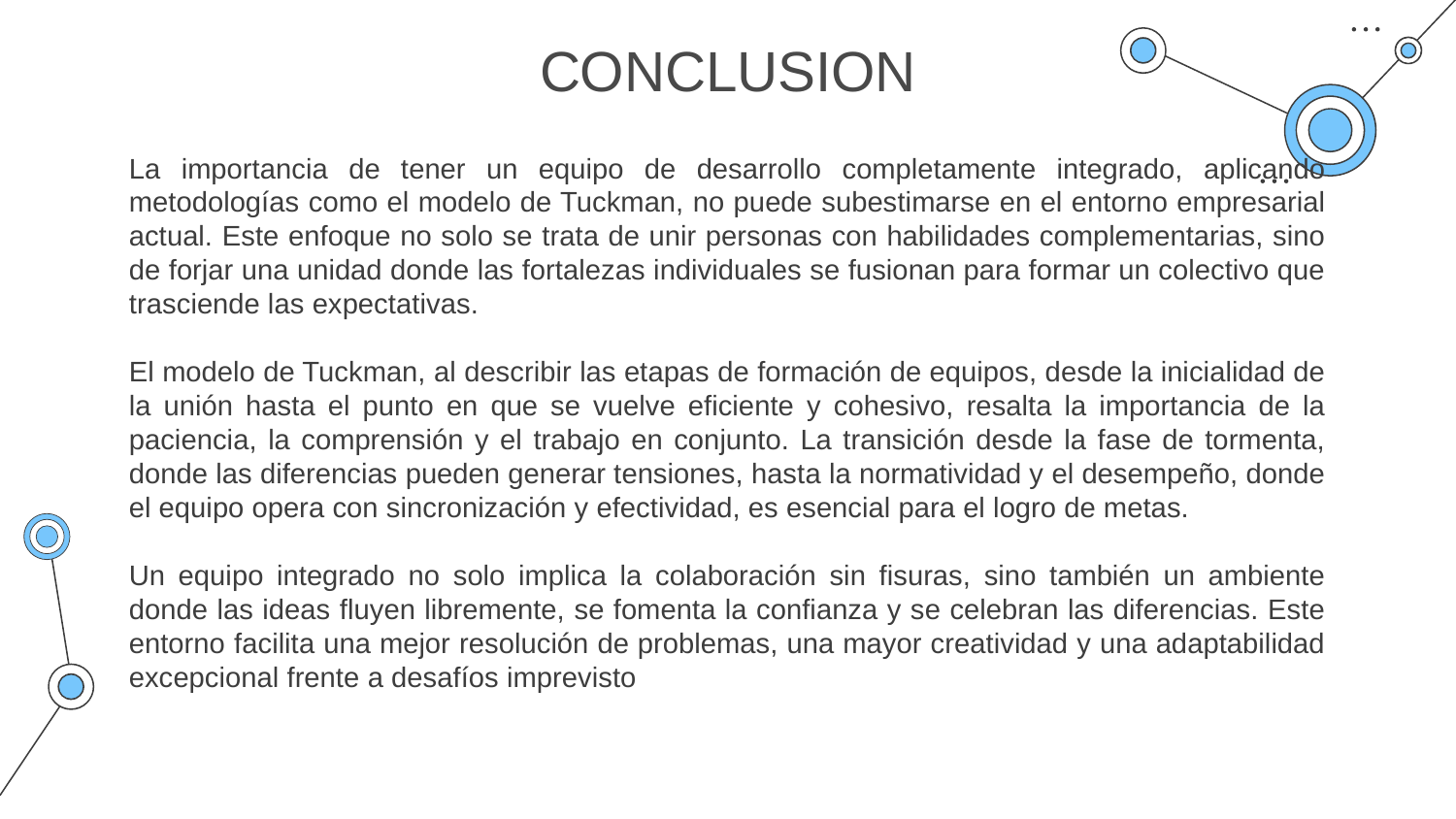

# CONCLUSION

La importancia de tener un equipo de desarrollo completamente integrado, aplicando metodologías como el modelo de Tuckman, no puede subestimarse en el entorno empresarial actual. Este enfoque no solo se trata de unir personas con habilidades complementarias, sino de forjar una unidad donde las fortalezas individuales se fusionan para formar un colectivo que trasciende las expectativas.

El modelo de Tuckman, al describir las etapas de formación de equipos, desde la inicialidad de la unión hasta el punto en que se vuelve eficiente y cohesivo, resalta la importancia de la paciencia, la comprensión y el trabajo en conjunto. La transición desde la fase de tormenta, donde las diferencias pueden generar tensiones, hasta la normatividad y el desempeño, donde el equipo opera con sincronización y efectividad, es esencial para el logro de metas.

Un equipo integrado no solo implica la colaboración sin fisuras, sino también un ambiente donde las ideas fluyen libremente, se fomenta la confianza y se celebran las diferencias. Este entorno facilita una mejor resolución de problemas, una mayor creatividad y una adaptabilidad excepcional frente a desafíos imprevisto